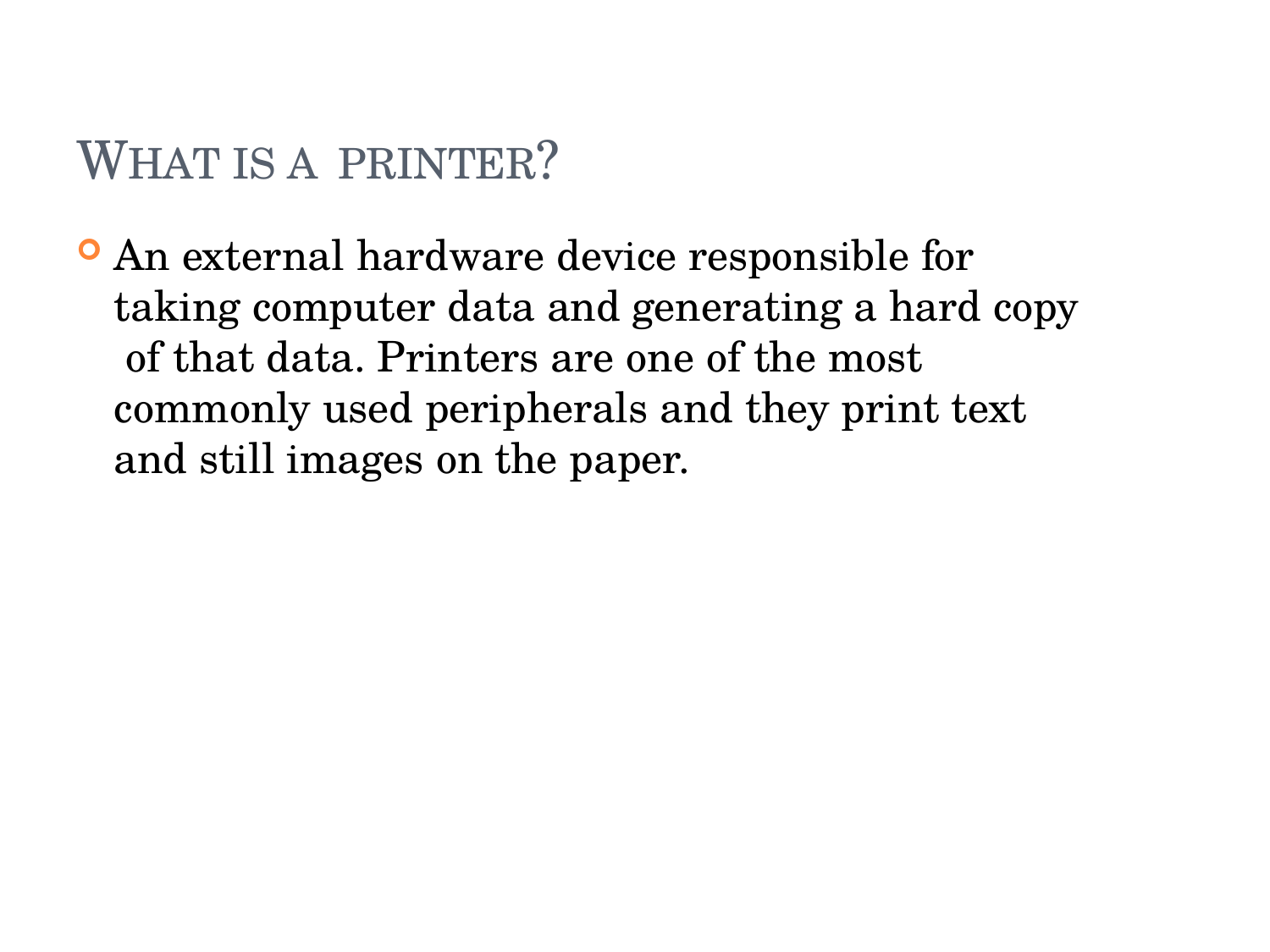

# WHAT IS A PRINTER?
An external hardware device responsible for  taking computer data and generating a hard copy  of that data. Printers are one of the most  commonly used peripherals and they print text  and still images on the paper.
50